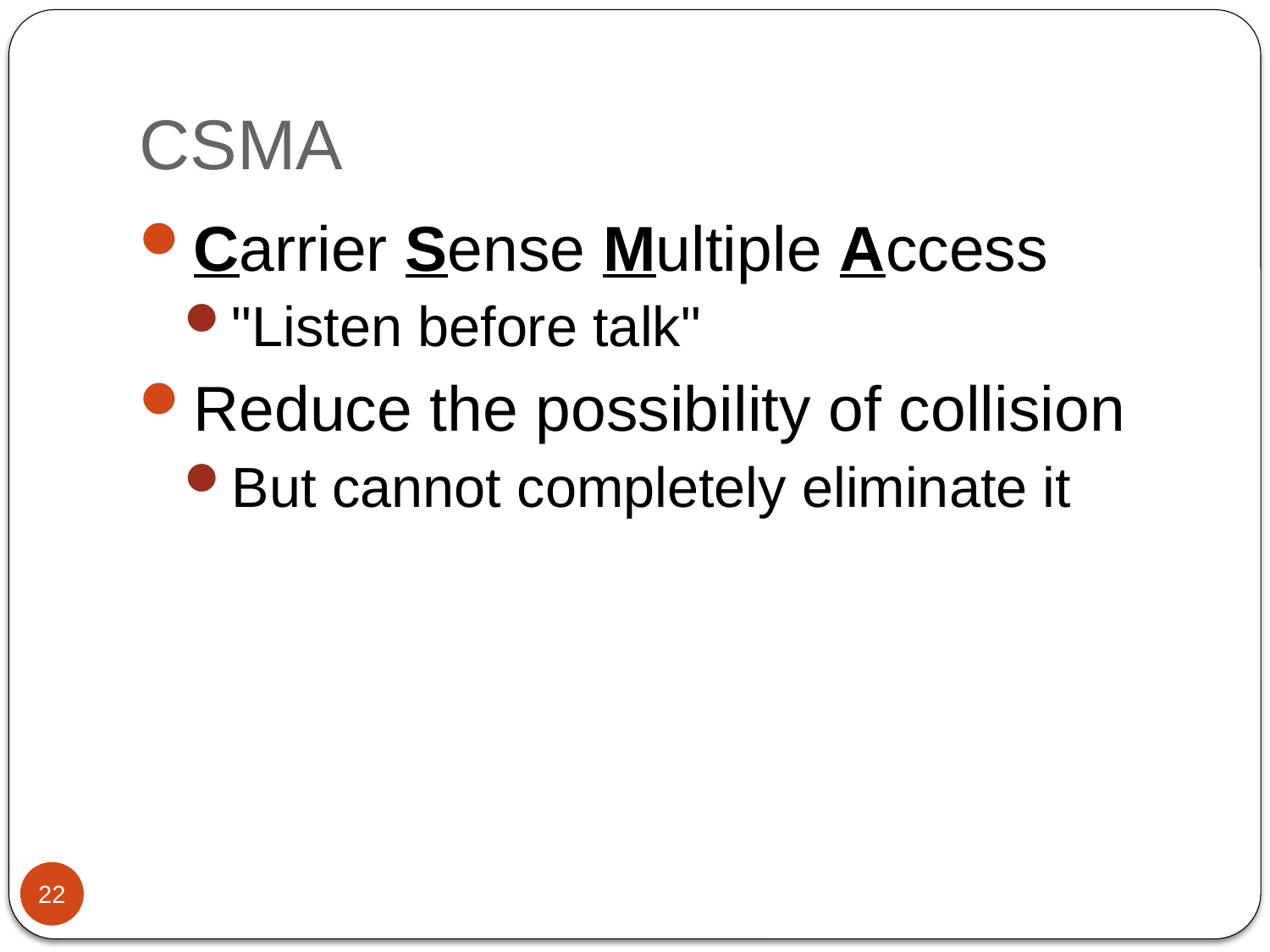

# CSMA
Carrier Sense Multiple Access
"Listen before talk"
Reduce the possibility of collision
But cannot completely eliminate it
22